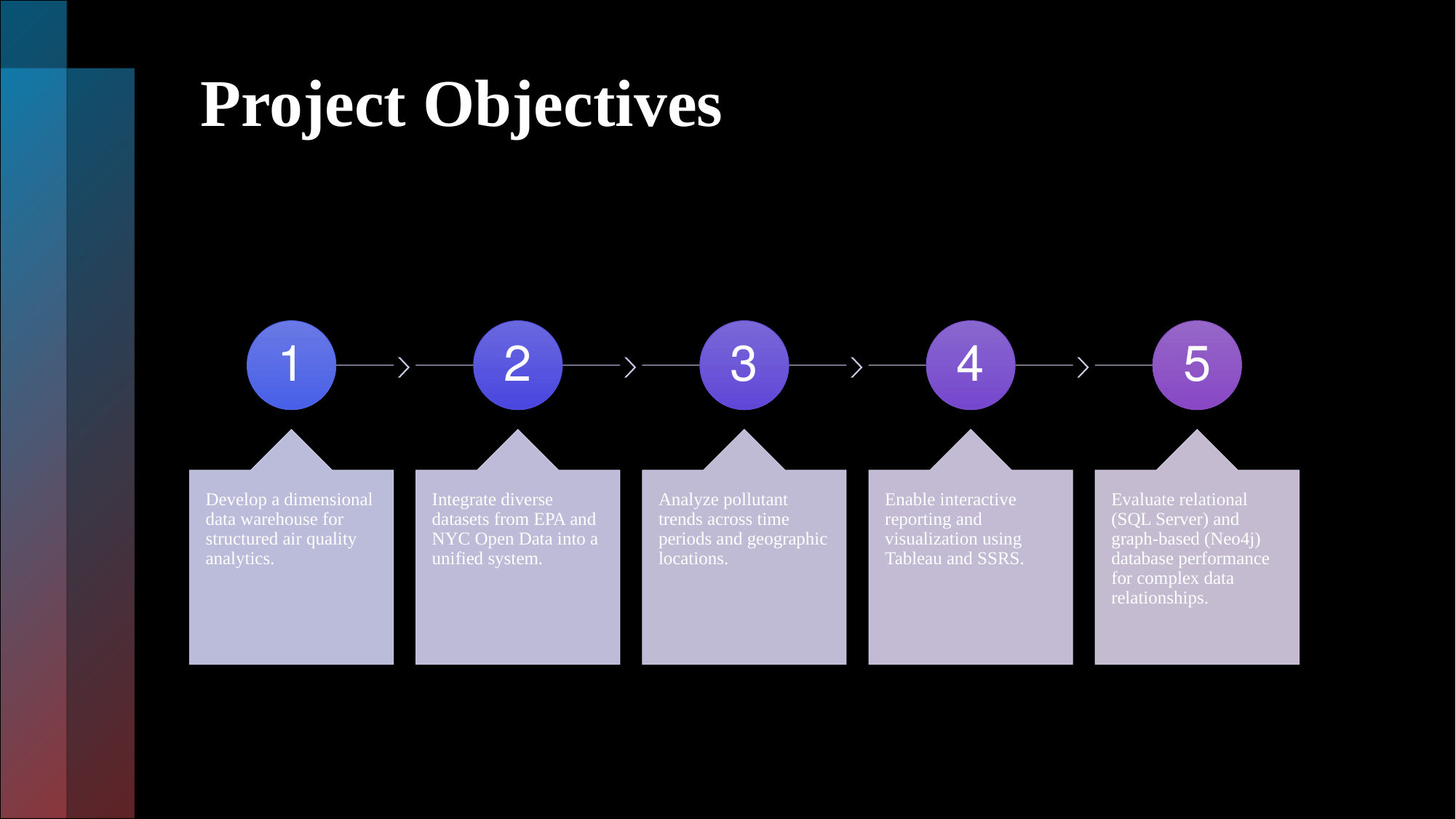

# Project Objectives

1
Develop a dimensional data warehouse for structured air quality analytics.
2
Integrate diverse datasets from EPA and NYC Open Data into a unified system.
3
Analyze pollutant trends across time periods and geographic locations.
4
Enable interactive reporting and visualization using Tableau and SSRS.
5
Evaluate relational (SQL Server) and graph-based (Neo4j) database performance for complex data relationships.